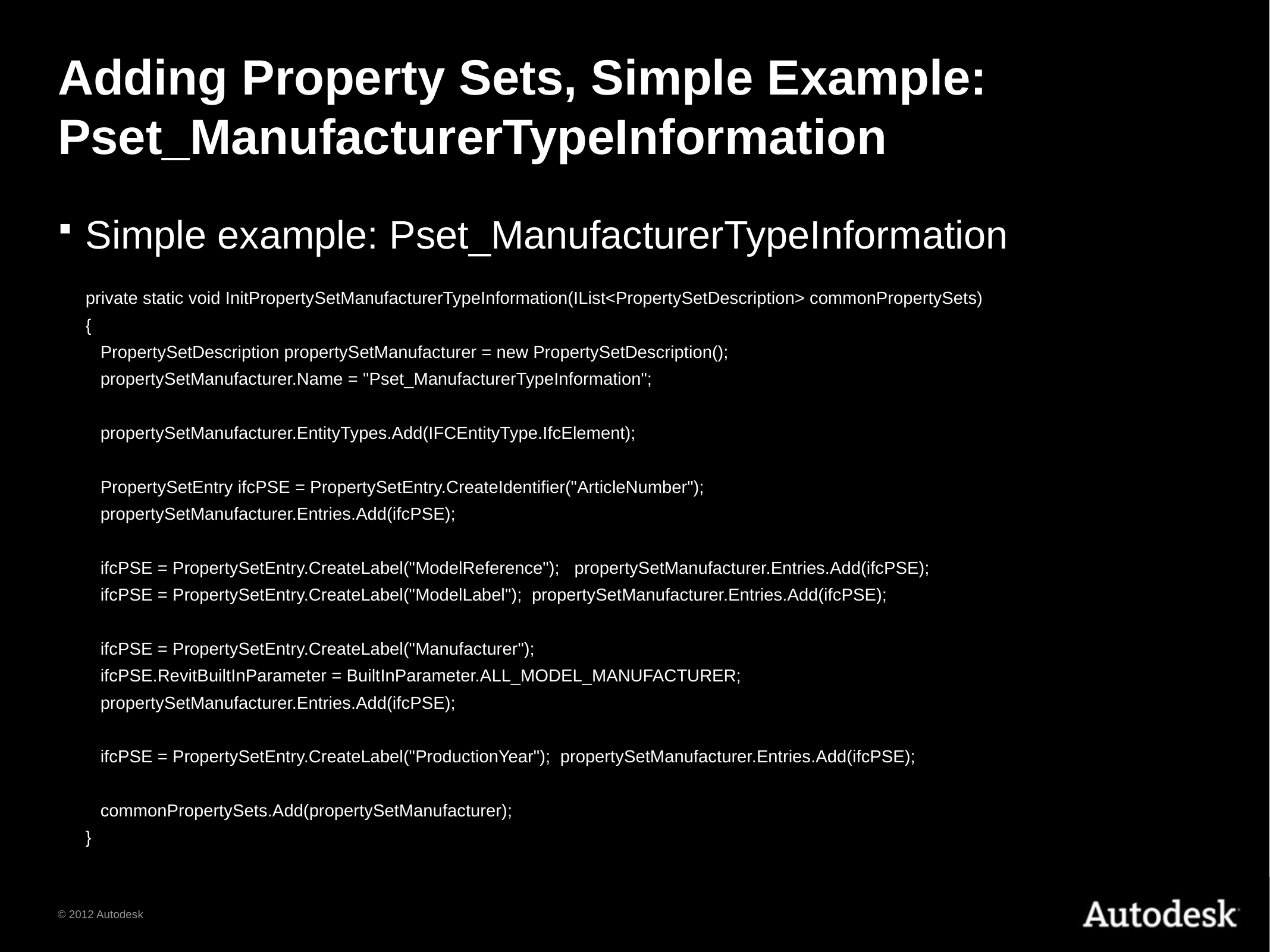

# Adding Property Sets, Simple Example: Pset_ManufacturerTypeInformation
Simple example: Pset_ManufacturerTypeInformation

private static void InitPropertySetManufacturerTypeInformation(IList<PropertySetDescription> commonPropertySets)
{
   PropertySetDescription propertySetManufacturer = new PropertySetDescription();
   propertySetManufacturer.Name = "Pset_ManufacturerTypeInformation";

   propertySetManufacturer.EntityTypes.Add(IFCEntityType.IfcElement);

   PropertySetEntry ifcPSE = PropertySetEntry.CreateIdentifier("ArticleNumber");
   propertySetManufacturer.Entries.Add(ifcPSE);

   ifcPSE = PropertySetEntry.CreateLabel("ModelReference");   propertySetManufacturer.Entries.Add(ifcPSE);
   ifcPSE = PropertySetEntry.CreateLabel("ModelLabel");  propertySetManufacturer.Entries.Add(ifcPSE);

   ifcPSE = PropertySetEntry.CreateLabel("Manufacturer");
   ifcPSE.RevitBuiltInParameter = BuiltInParameter.ALL_MODEL_MANUFACTURER;
   propertySetManufacturer.Entries.Add(ifcPSE);

   ifcPSE = PropertySetEntry.CreateLabel("ProductionYear");  propertySetManufacturer.Entries.Add(ifcPSE);

   commonPropertySets.Add(propertySetManufacturer);
}